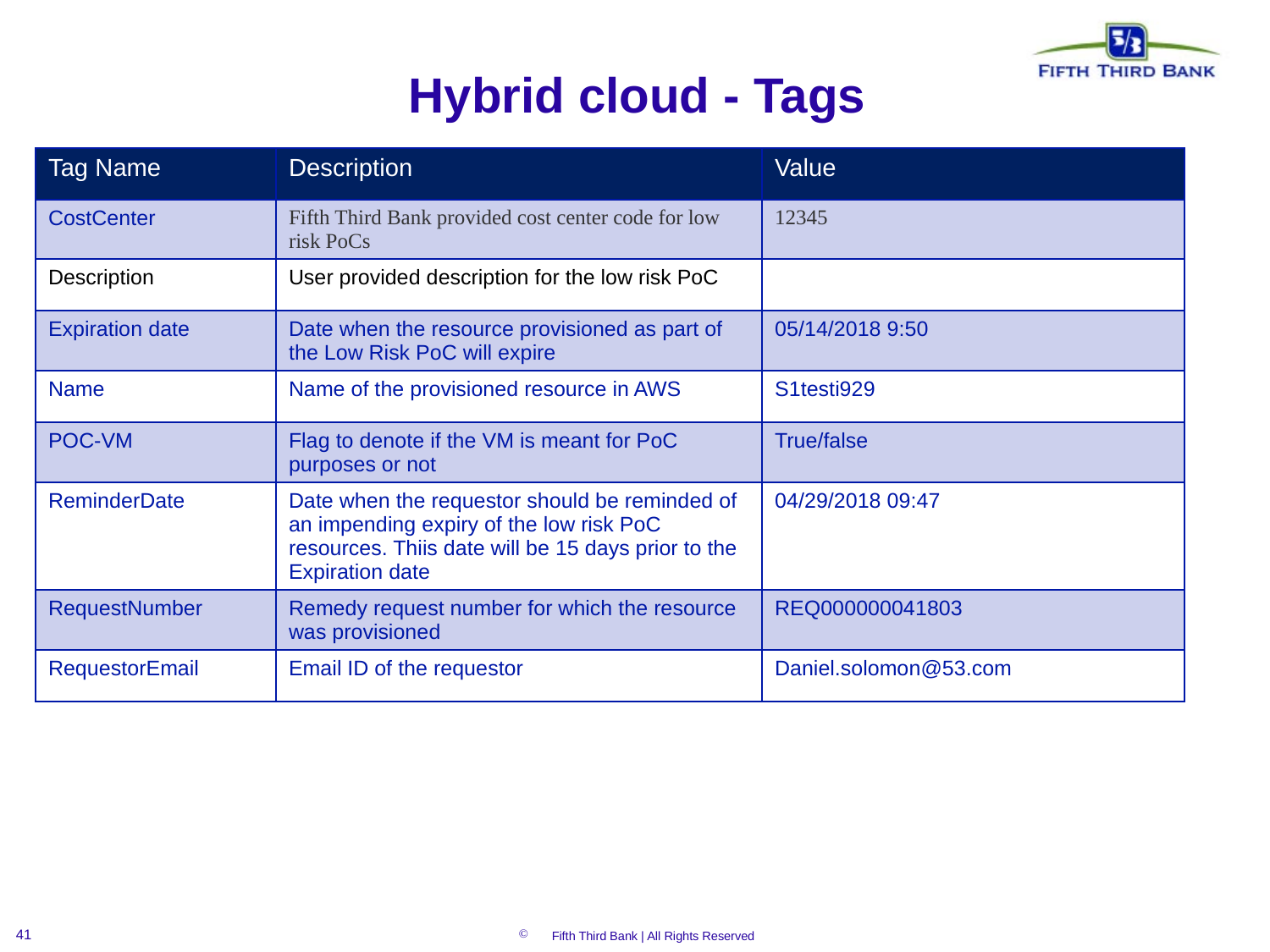

# Hybrid cloud - Tags
| Tag Name | Description | Value |
| --- | --- | --- |
| CostCenter | Fifth Third Bank provided cost center code for low risk PoCs | 12345 |
| Description | User provided description for the low risk PoC |  |
| Expiration date | Date when the resource provisioned as part of the Low Risk PoC will expire | 05/14/2018 9:50 |
| Name | Name of the provisioned resource in AWS | S1testi929 |
| POC-VM | Flag to denote if the VM is meant for PoC purposes or not | True/false |
| ReminderDate | Date when the requestor should be reminded of an impending expiry of the low risk PoC resources. Thiis date will be 15 days prior to the Expiration date | 04/29/2018 09:47 |
| RequestNumber | Remedy request number for which the resource was provisioned | REQ000000041803 |
| RequestorEmail | Email ID of the requestor | Daniel.solomon@53.com |